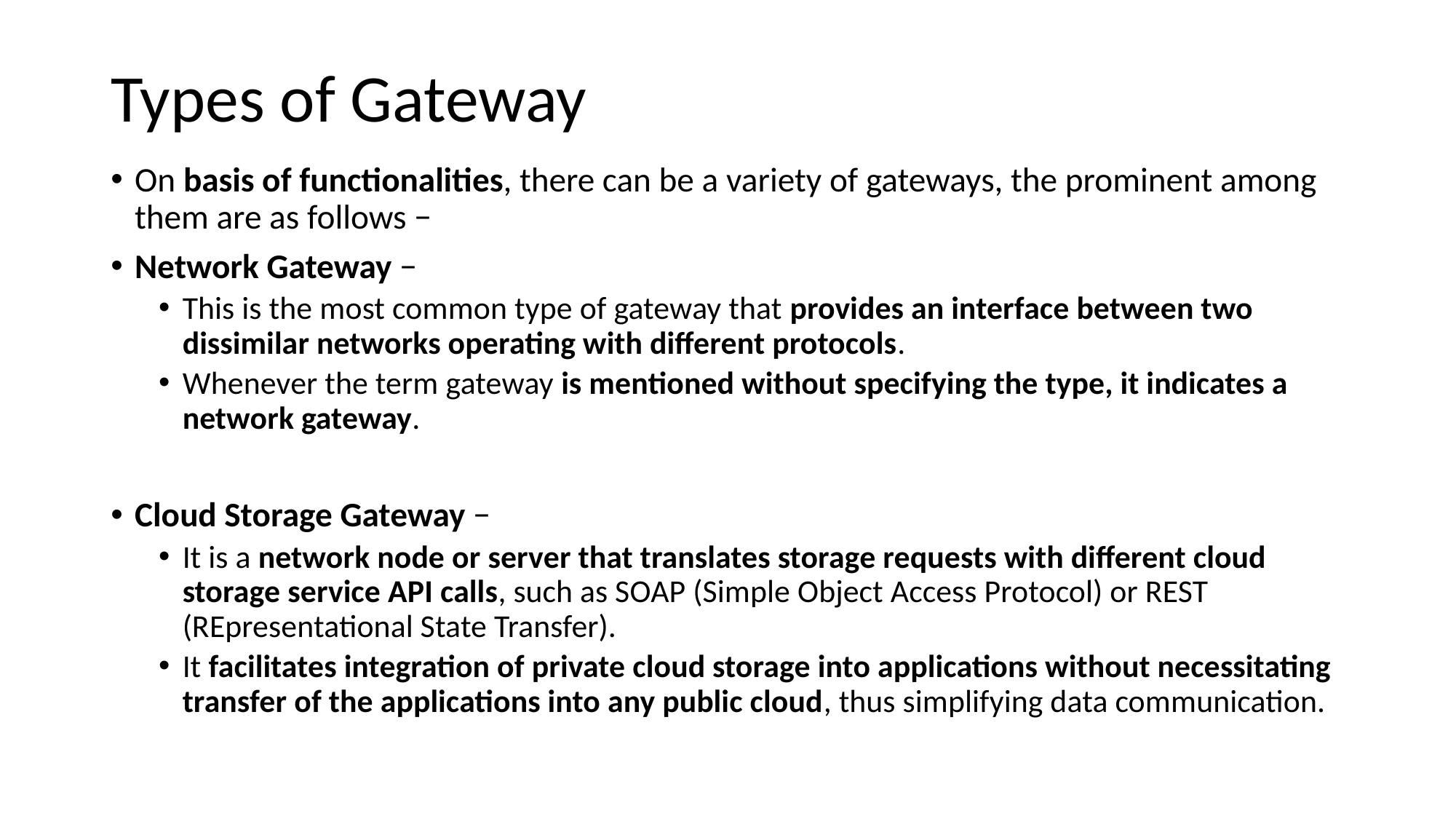

# Types of Gateway
On basis of functionalities, there can be a variety of gateways, the prominent among them are as follows −
Network Gateway −
This is the most common type of gateway that provides an interface between two dissimilar networks operating with different protocols.
Whenever the term gateway is mentioned without specifying the type, it indicates a network gateway.

Cloud Storage Gateway −
It is a network node or server that translates storage requests with different cloud storage service API calls, such as SOAP (Simple Object Access Protocol) or REST (REpresentational State Transfer).
It facilitates integration of private cloud storage into applications without necessitating transfer of the applications into any public cloud, thus simplifying data communication.